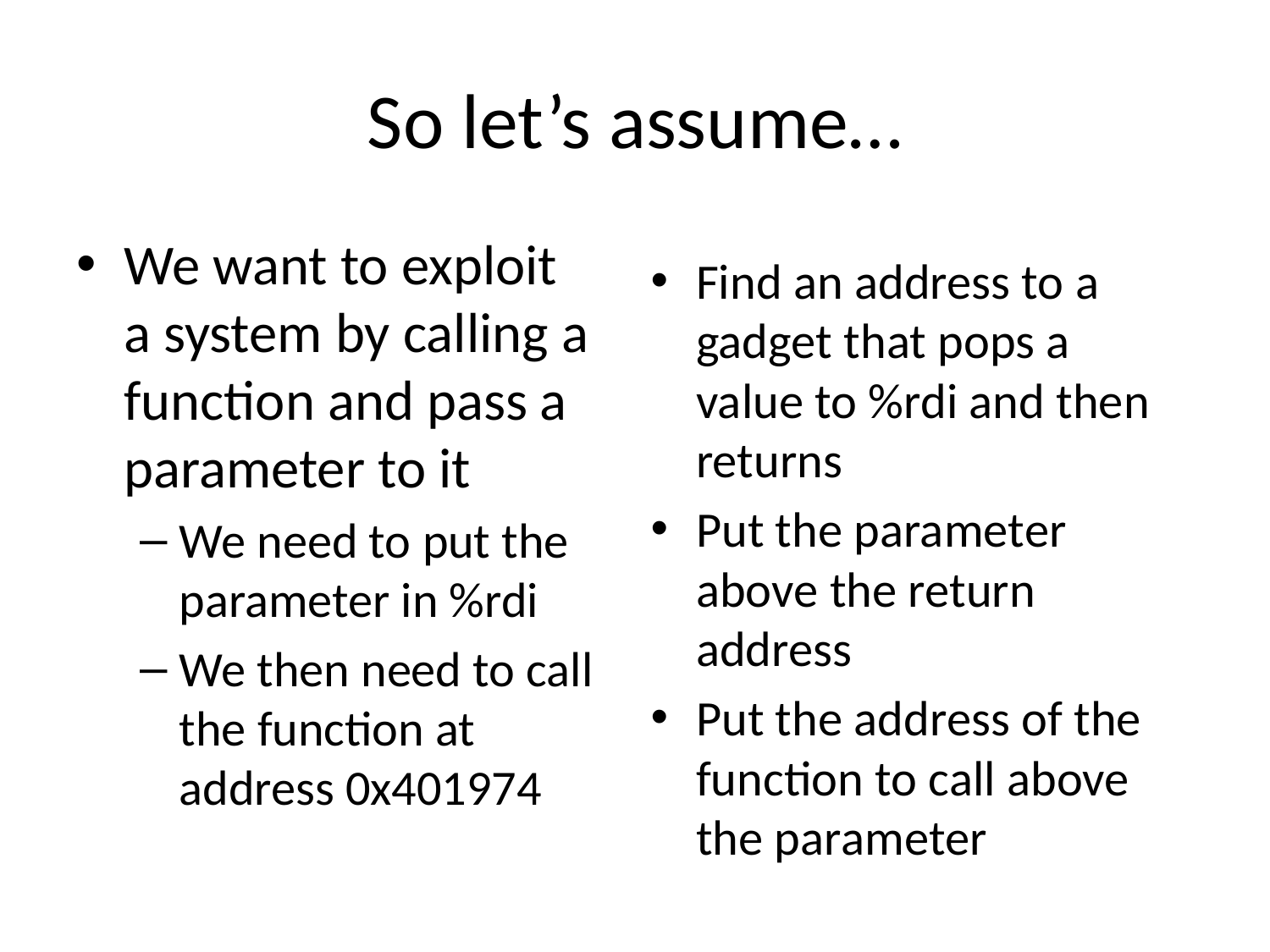

# So let’s assume…
We want to exploit  a system by calling a function and pass a parameter to it
We need to put the parameter in %rdi
We then need to call the function at address 0x401974
Find an address to a gadget that pops a value to %rdi and then returns
Put the parameter above the return address
Put the address of the function to call above the parameter